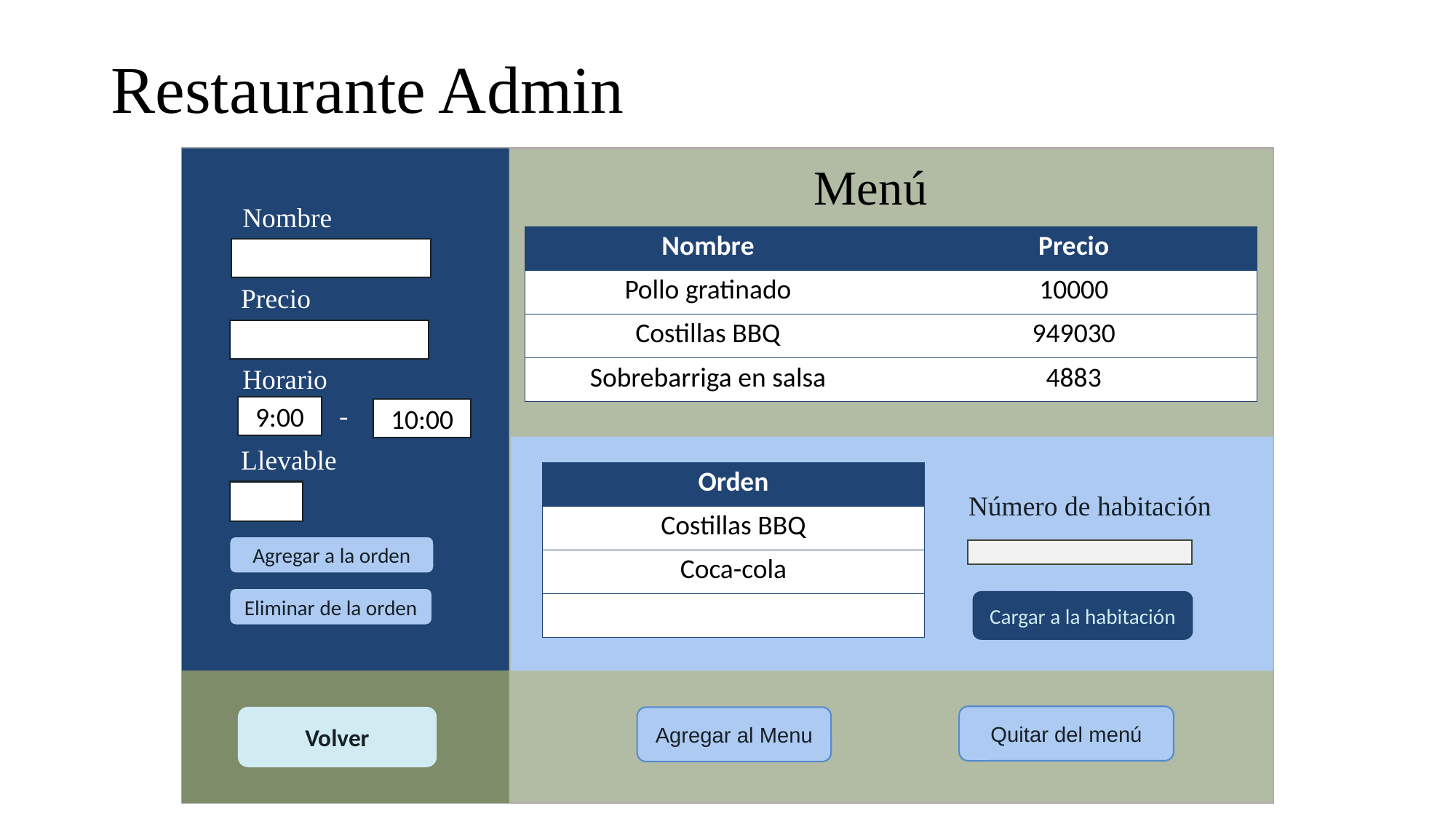

# Restaurante Admin
Menú

Nombre
| Nombre | Precio |
| --- | --- |
| Pollo gratinado | 10000 |
| Costillas BBQ | 949030 |
| Sobrebarriga en salsa | 4883 |

Precio

Horario
-
9:00
10:00

Llevable
| Orden |
| --- |
| Costillas BBQ |
| Coca-cola |
|  |

Número de habitación
Agregar a la orden

Eliminar de la orden
Cargar a la habitación

Quitar del menú
Volver
Agregar al Menu